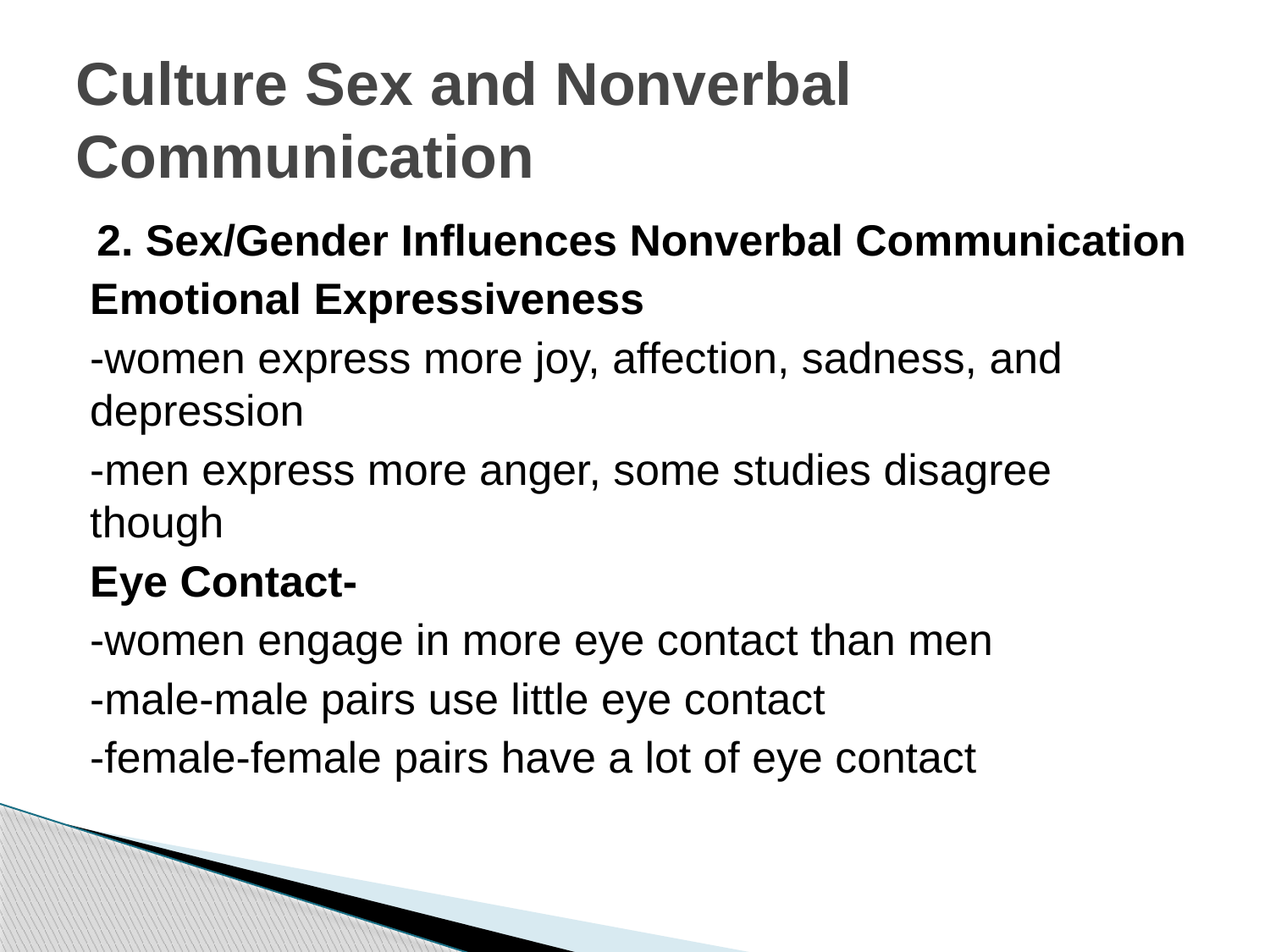

# Culture Sex and Nonverbal Communication
2. Sex/Gender Influences Nonverbal Communication
Emotional Expressiveness
-women express more joy, affection, sadness, and depression
-men express more anger, some studies disagree though
Eye Contact-
-women engage in more eye contact than men
-male-male pairs use little eye contact
-female-female pairs have a lot of eye contact